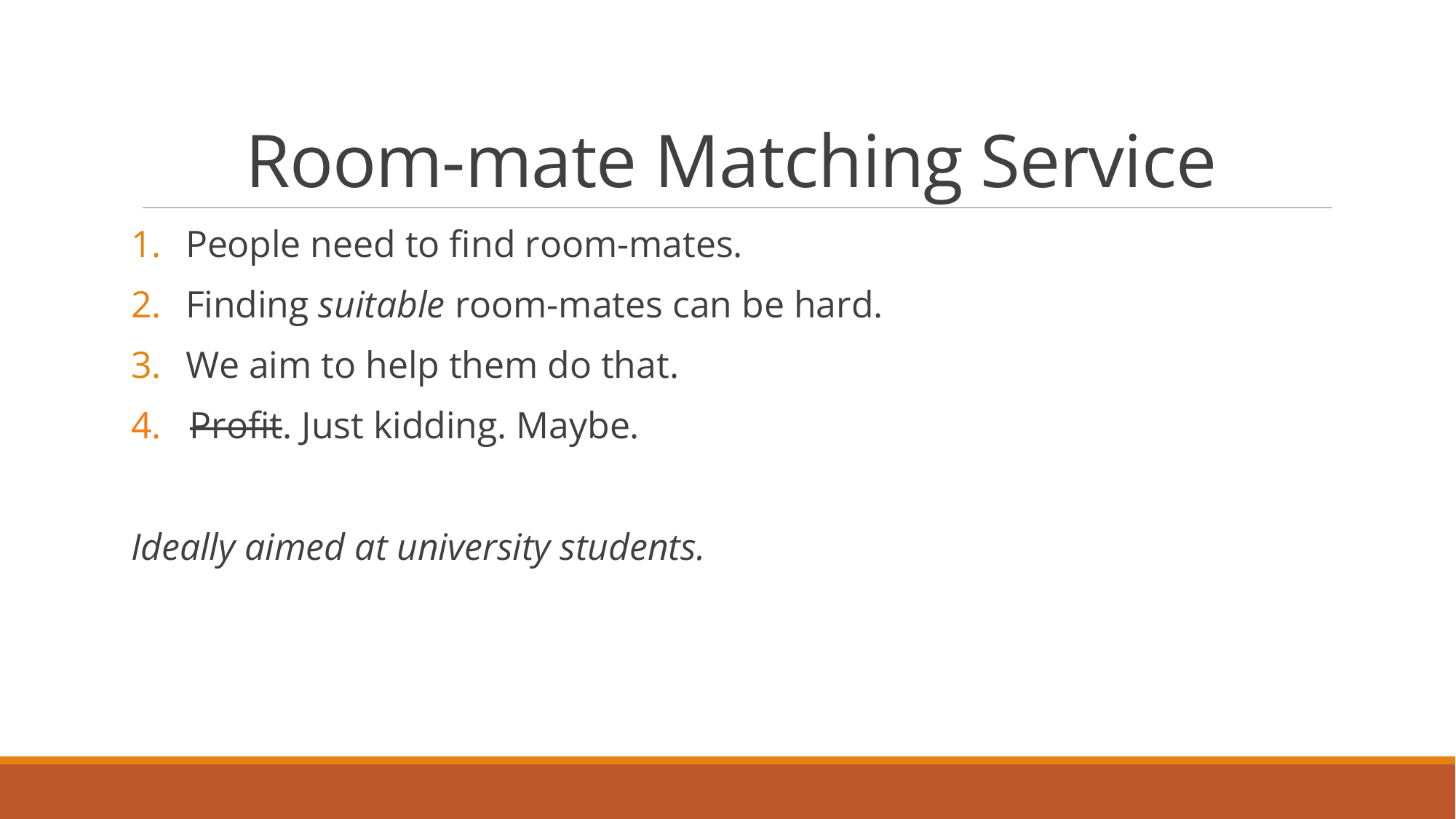

# Room-mate Matching Service
People need to find room-mates.
Finding suitable room-mates can be hard.
We aim to help them do that.
4.   Profit. Just kidding. Maybe.

Ideally aimed at university students.